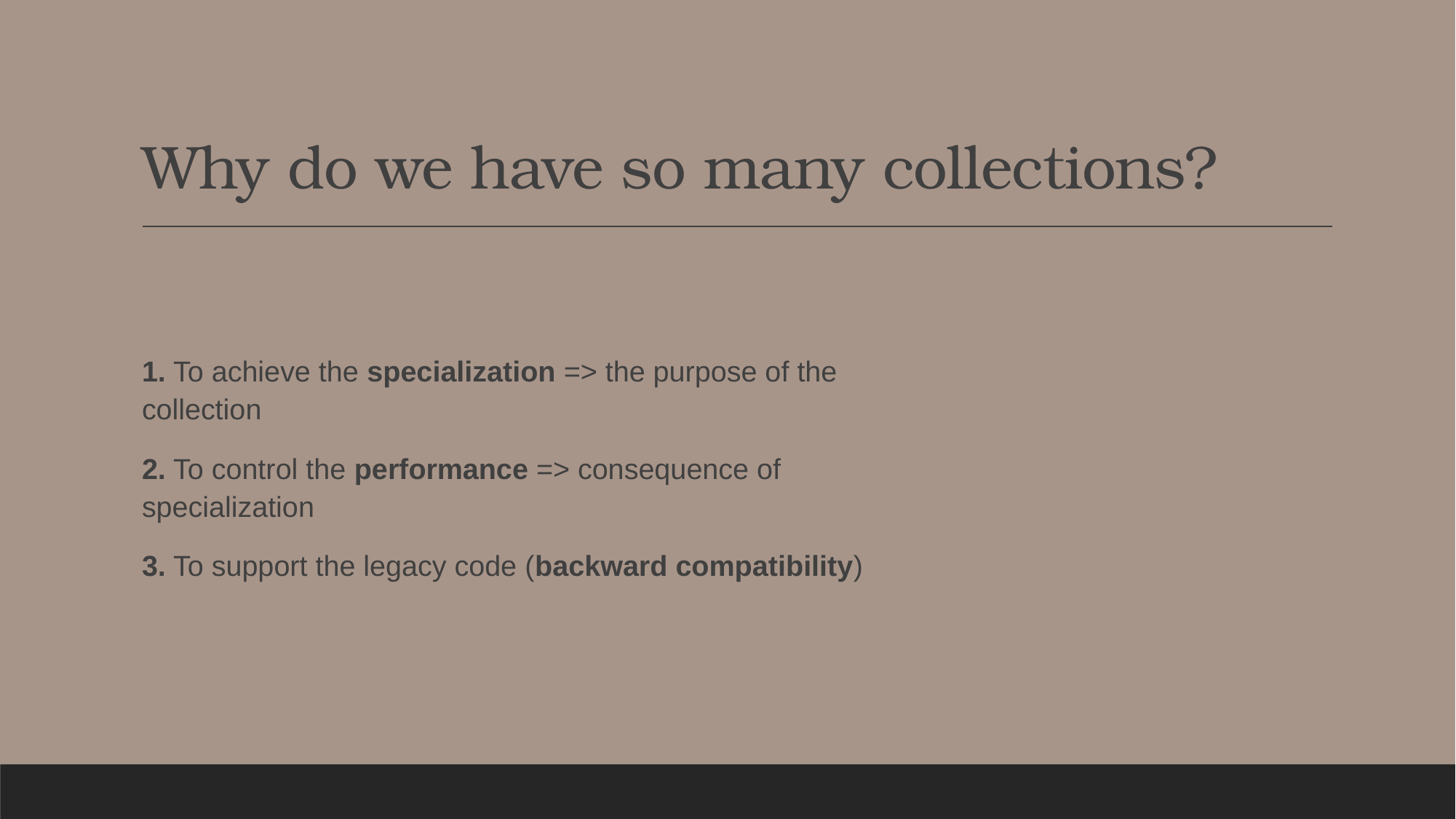

# Why do we have so many collections?
1. To achieve the specialization => the purpose of the collection
2. To control the performance => consequence of specialization
3. To support the legacy code (backward compatibility)